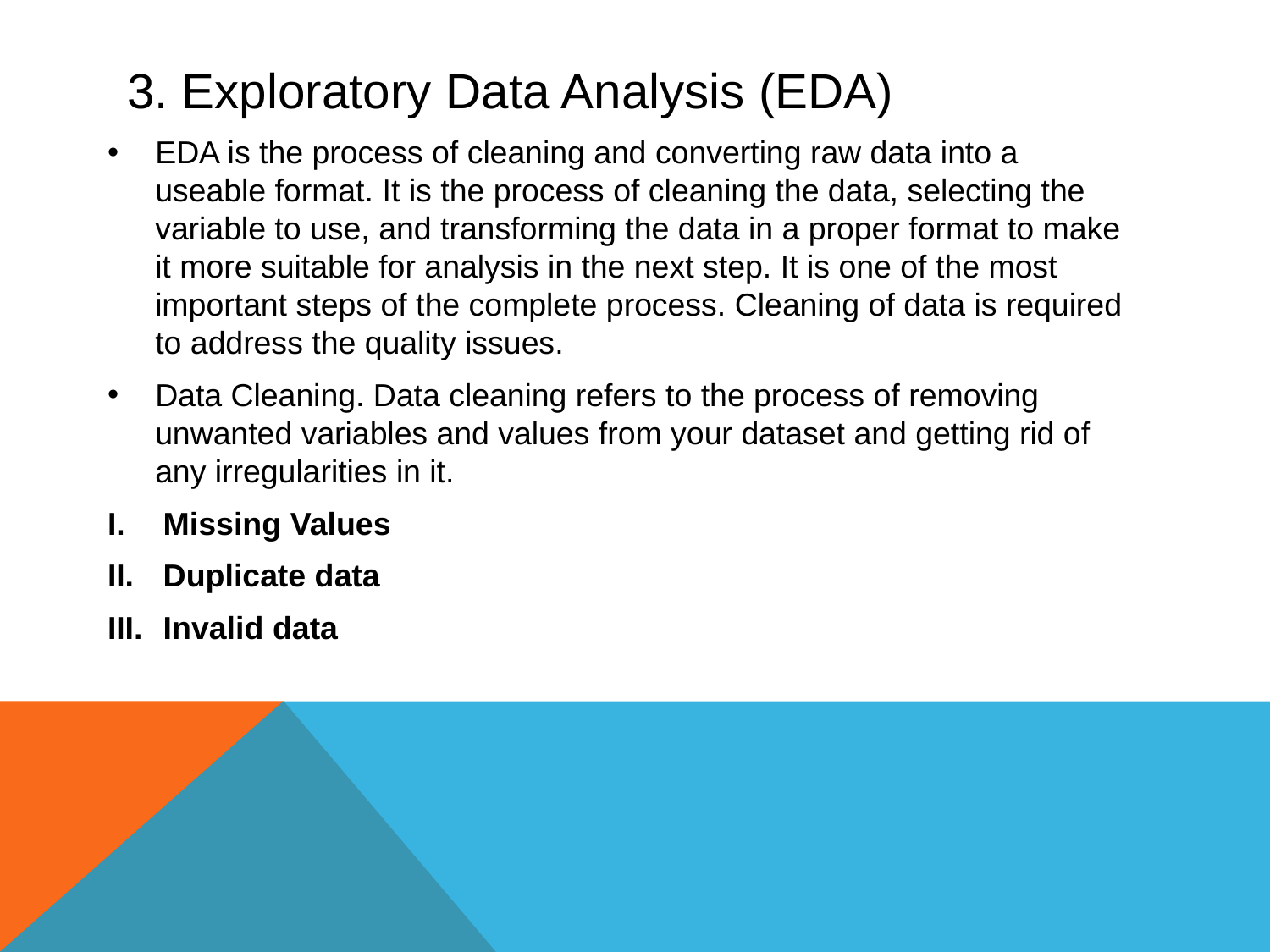

# 3. Exploratory Data Analysis (EDA)
EDA is the process of cleaning and converting raw data into a useable format. It is the process of cleaning the data, selecting the variable to use, and transforming the data in a proper format to make it more suitable for analysis in the next step. It is one of the most important steps of the complete process. Cleaning of data is required to address the quality issues.
Data Cleaning. Data cleaning refers to the process of removing unwanted variables and values from your dataset and getting rid of any irregularities in it.
Missing Values
Duplicate data
Invalid data